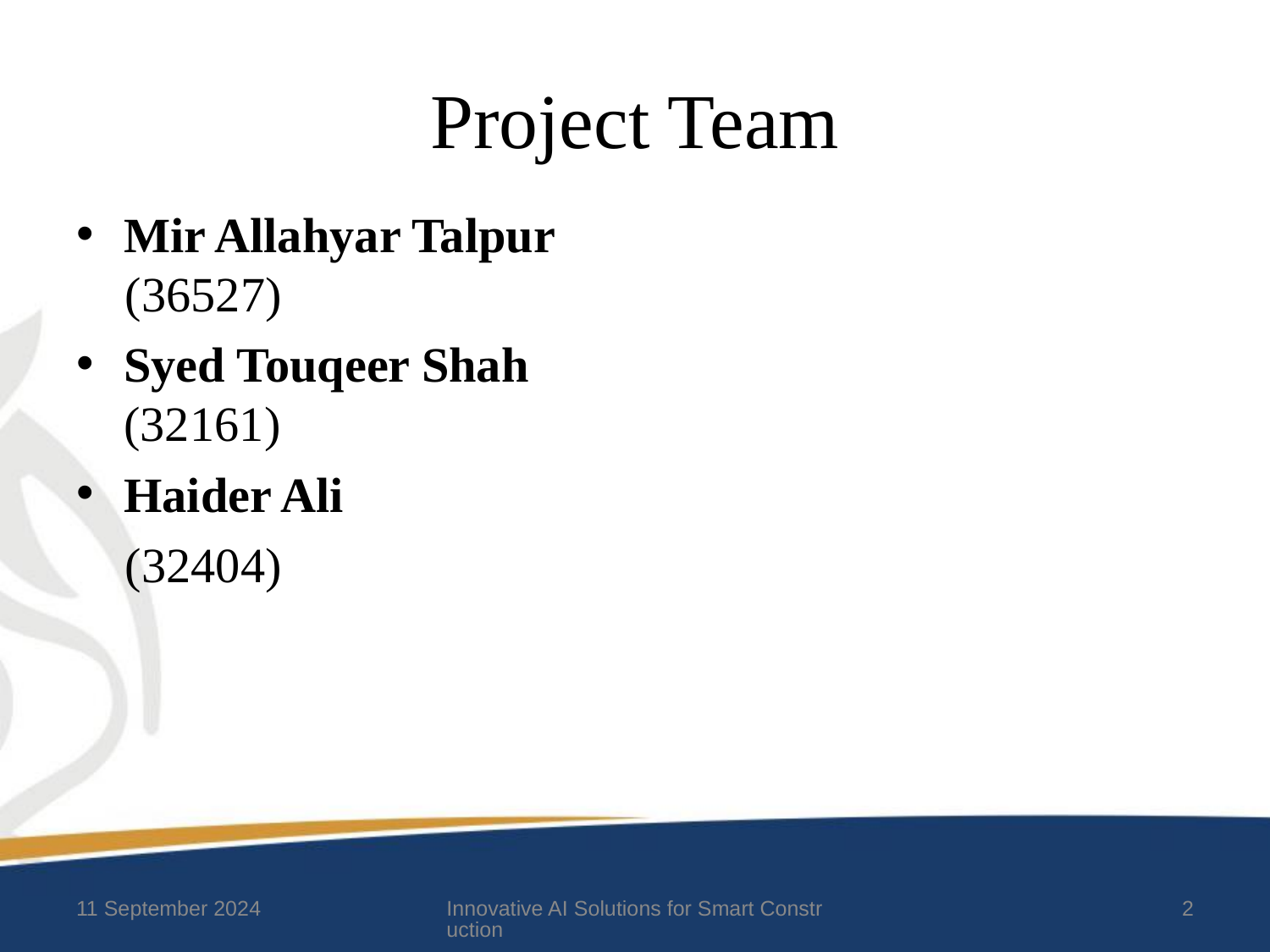

# Project Team
Mir Allahyar Talpur
    (36527)
Syed Touqeer Shah
(32161)
Haider Ali
    (32404)

11 September 2024
Innovative AI Solutions for Smart Construction
2